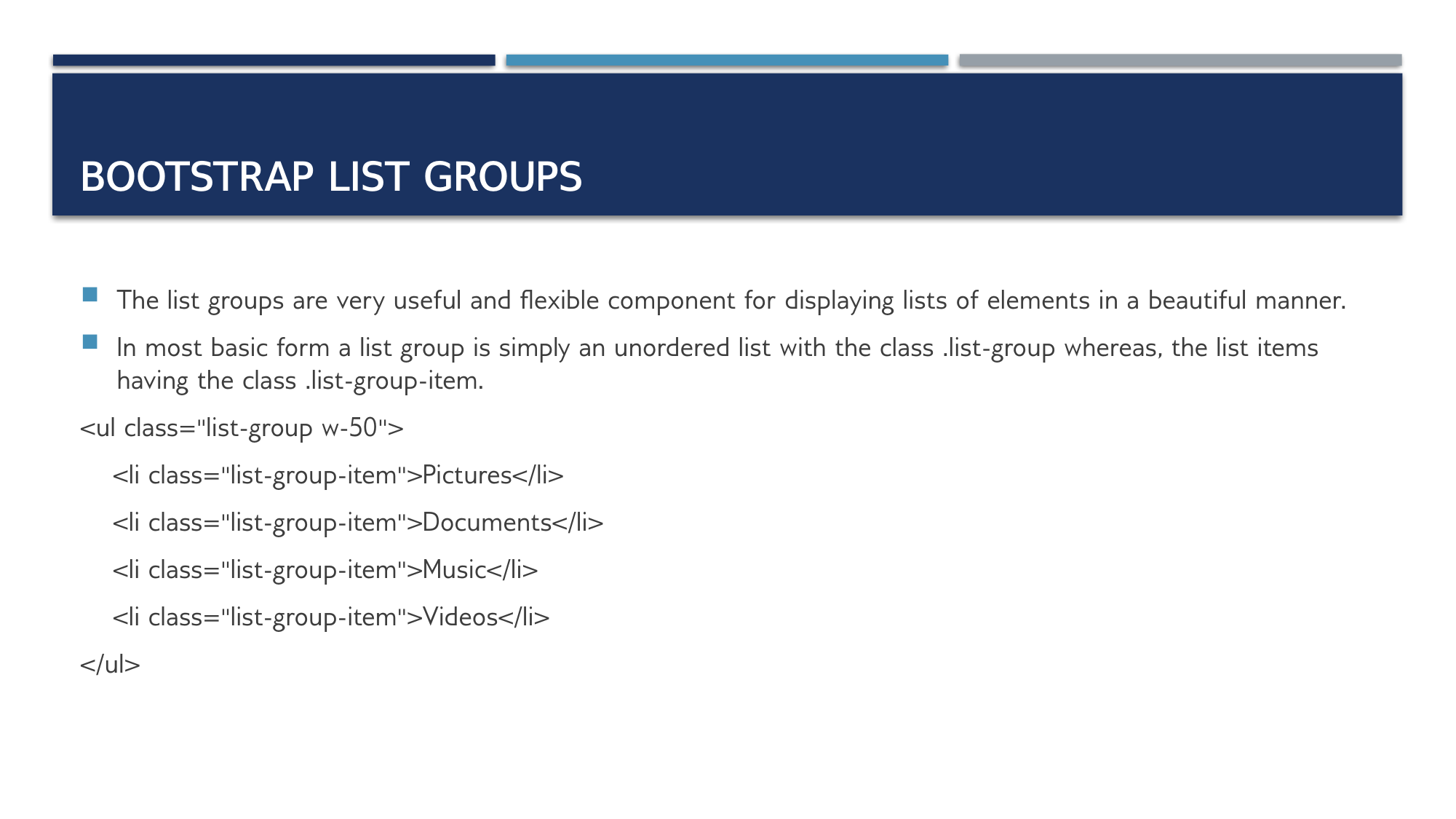

# Bootstrap List Groups
The list groups are very useful and flexible component for displaying lists of elements in a beautiful manner.
In most basic form a list group is simply an unordered list with the class .list-group whereas, the list items having the class .list-group-item.
<ul class="list-group w-50">
    <li class="list-group-item">Pictures</li>
    <li class="list-group-item">Documents</li>
    <li class="list-group-item">Music</li>
    <li class="list-group-item">Videos</li>
</ul>